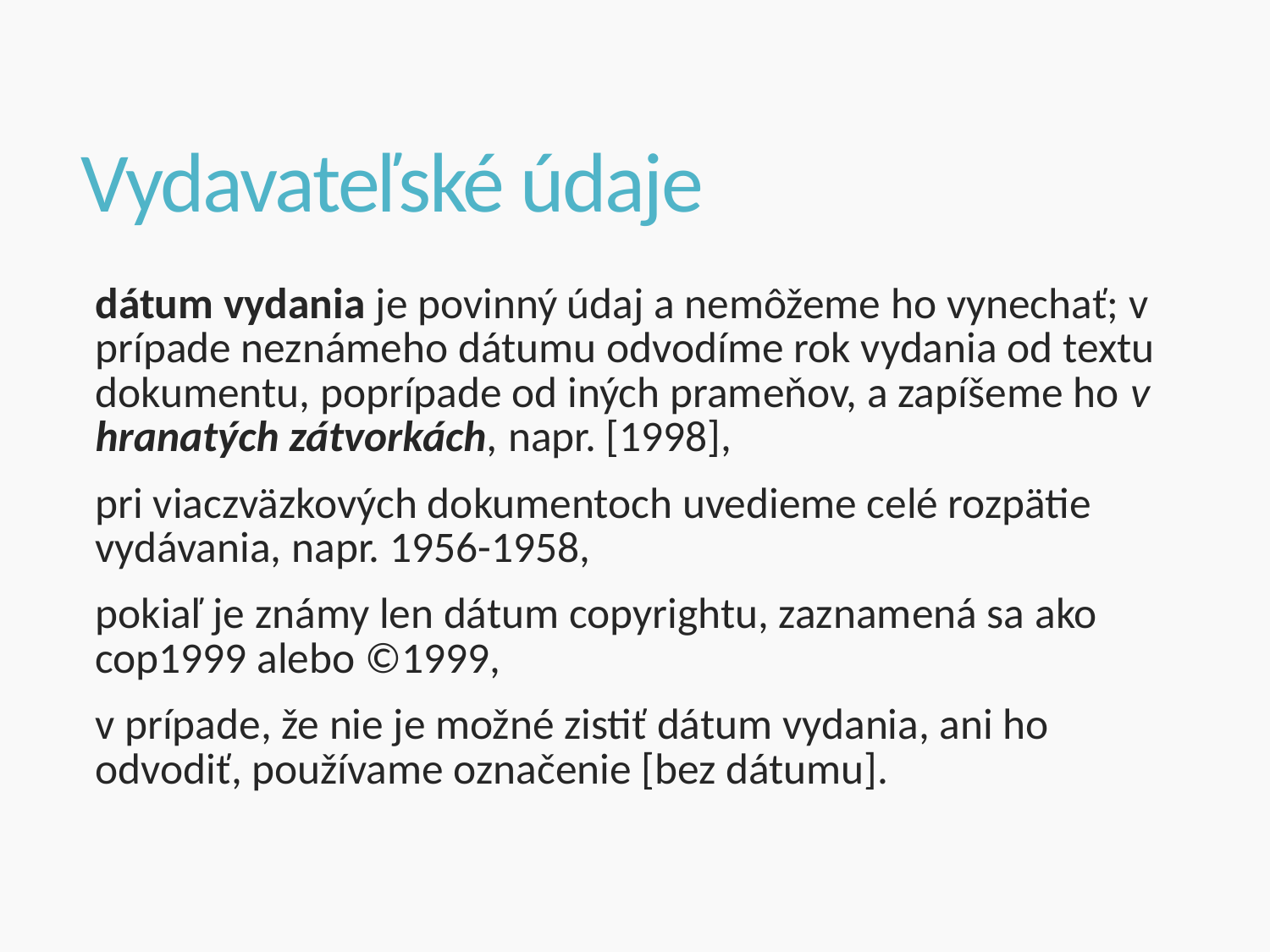

# Vydavateľské údaje
dátum vydania je povinný údaj a nemôžeme ho vynechať; v prípade neznámeho dátumu odvodíme rok vydania od textu dokumentu, poprípade od iných prameňov, a zapíšeme ho v hranatých zátvorkách, napr. [1998],
pri viaczväzkových dokumentoch uvedieme celé rozpätie vydávania, napr. 1956-1958,
pokiaľ je známy len dátum copyrightu, zaznamená sa ako cop1999 alebo ©1999,
v prípade, že nie je možné zistiť dátum vydania, ani ho odvodiť, používame označenie [bez dátumu].